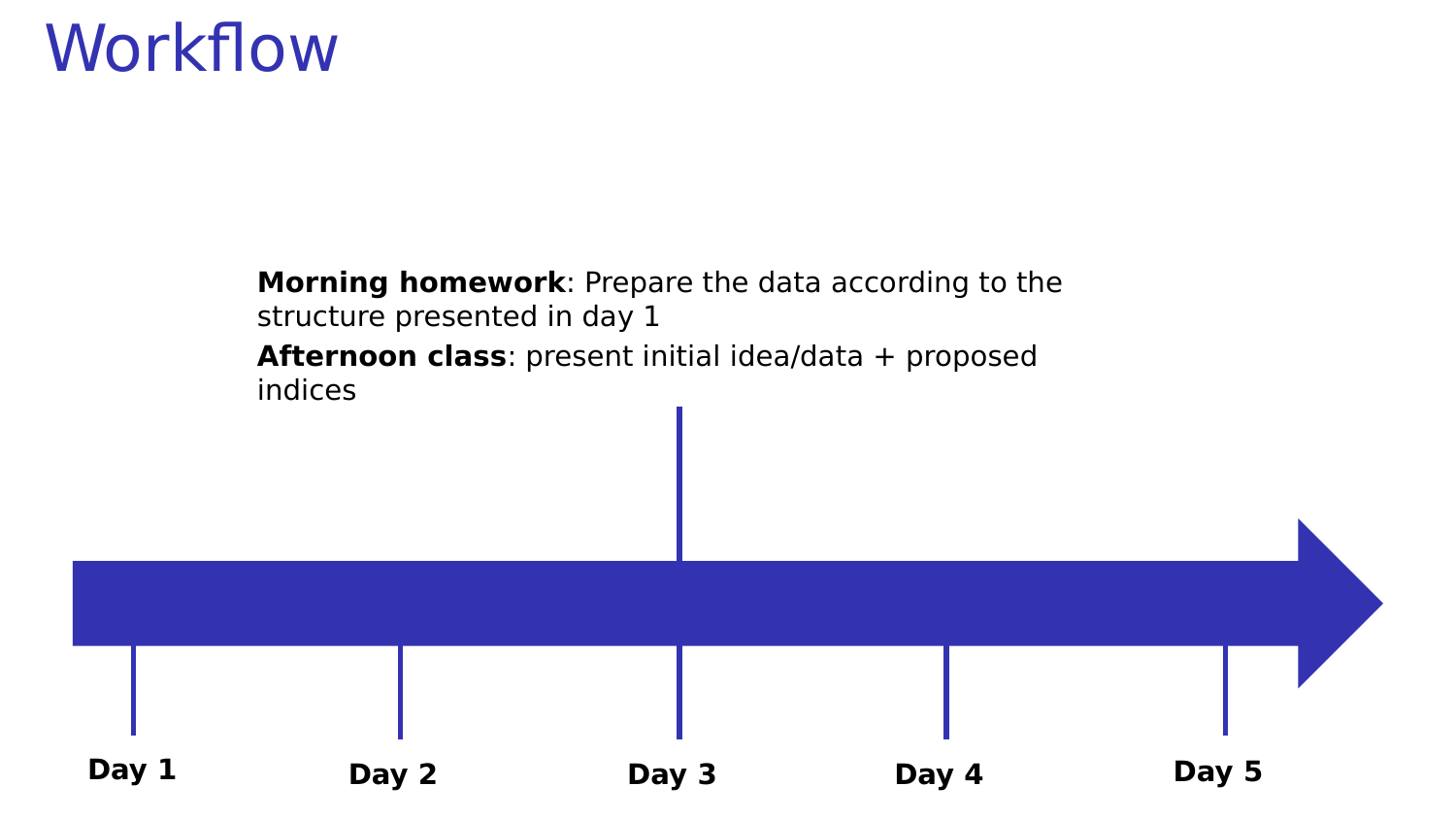

# Workflow

Morning homework: Prepare the data according to the structure presented in day 1
Afternoon class: present initial idea/data + proposed indices

Day 1
Day 5
Day 4
Day 2
Day 3